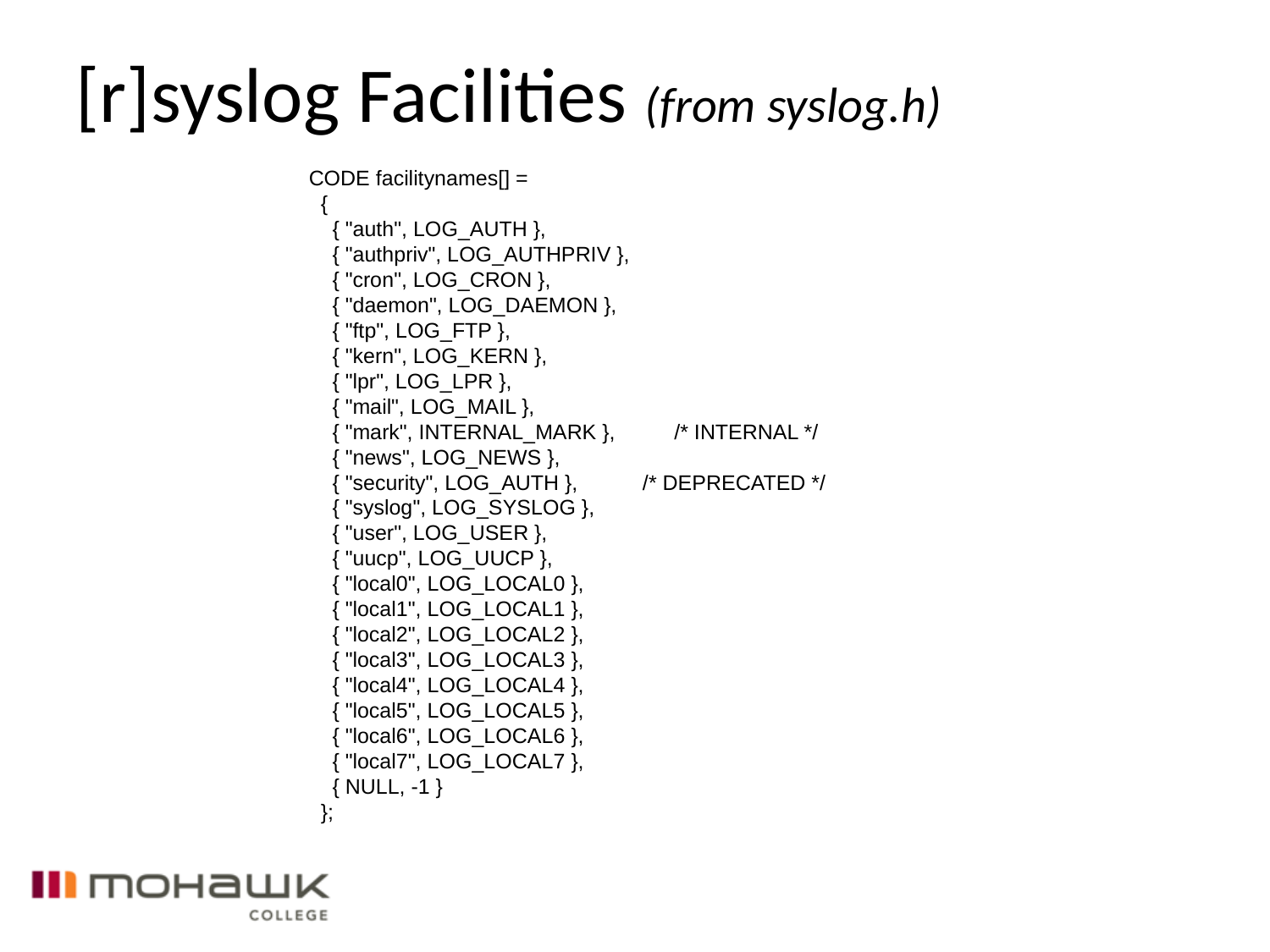

# [r]syslog Facilities (from syslog.h)
CODE facilitynames[] =
  {
    { "auth", LOG_AUTH },
    { "authpriv", LOG_AUTHPRIV },
    { "cron", LOG_CRON },
    { "daemon", LOG_DAEMON },
    { "ftp", LOG_FTP },
    { "kern", LOG_KERN },
    { "lpr", LOG_LPR },
    { "mail", LOG_MAIL },
    { "mark", INTERNAL_MARK },          /* INTERNAL */
    { "news", LOG_NEWS },
    { "security", LOG_AUTH },           /* DEPRECATED */
    { "syslog", LOG_SYSLOG },
    { "user", LOG_USER },
    { "uucp", LOG_UUCP },
    { "local0", LOG_LOCAL0 },
    { "local1", LOG_LOCAL1 },
    { "local2", LOG_LOCAL2 },
    { "local3", LOG_LOCAL3 },
    { "local4", LOG_LOCAL4 },
    { "local5", LOG_LOCAL5 },
    { "local6", LOG_LOCAL6 },
    { "local7", LOG_LOCAL7 },
    { NULL, -1 }
  };